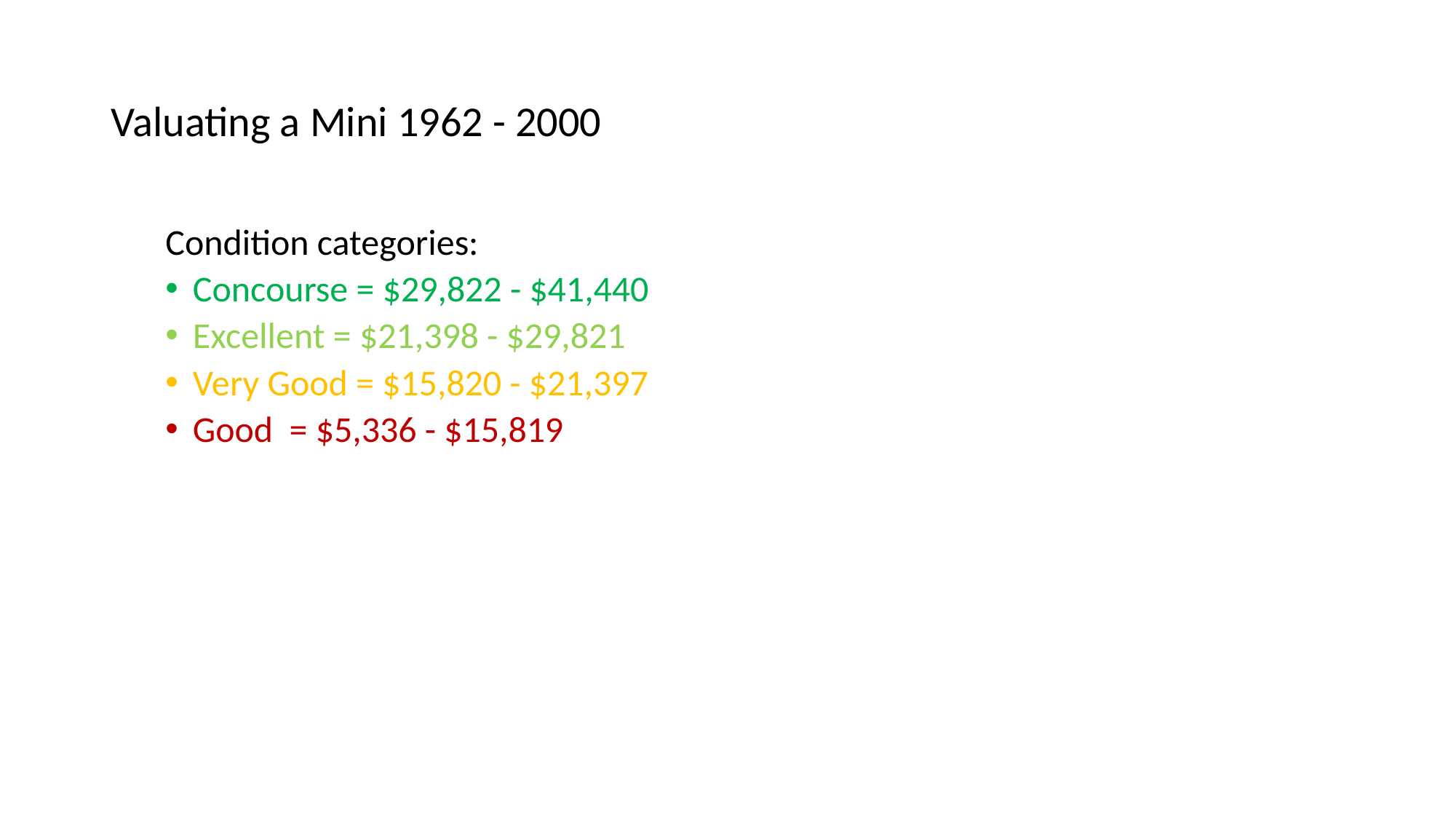

# Valuating a Mini 1962 - 2000
Condition categories:
Concourse = $29,822 - $41,440
Excellent = $21,398 - $29,821
Very Good = $15,820 - $21,397
Good  = $5,336 - $15,819